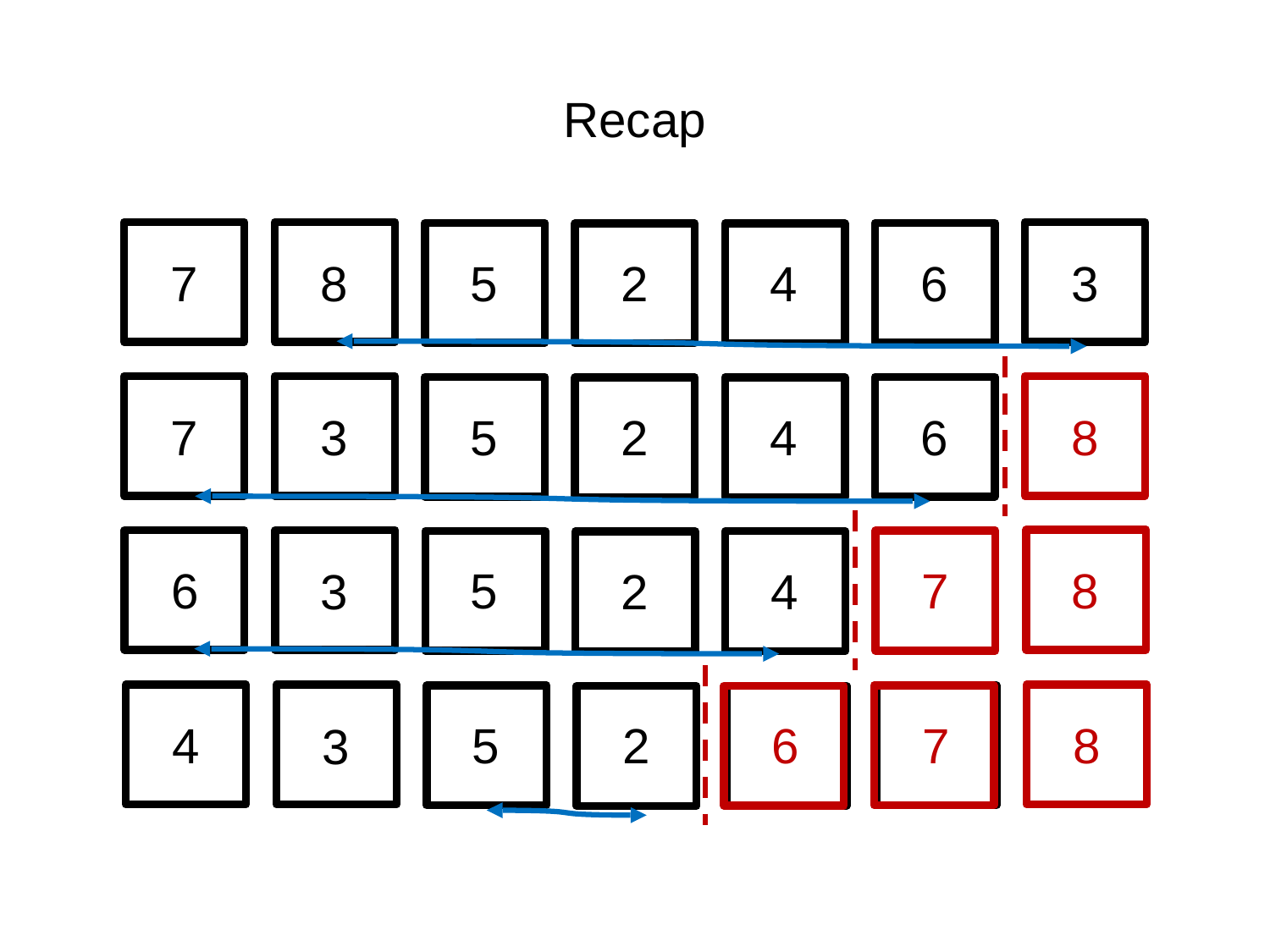

# Recap

7
6
3
5
2
4
8

7
6
8
5
2
4
3

6
5
7
8
2
4
3

4
5
7
8
2
6
3